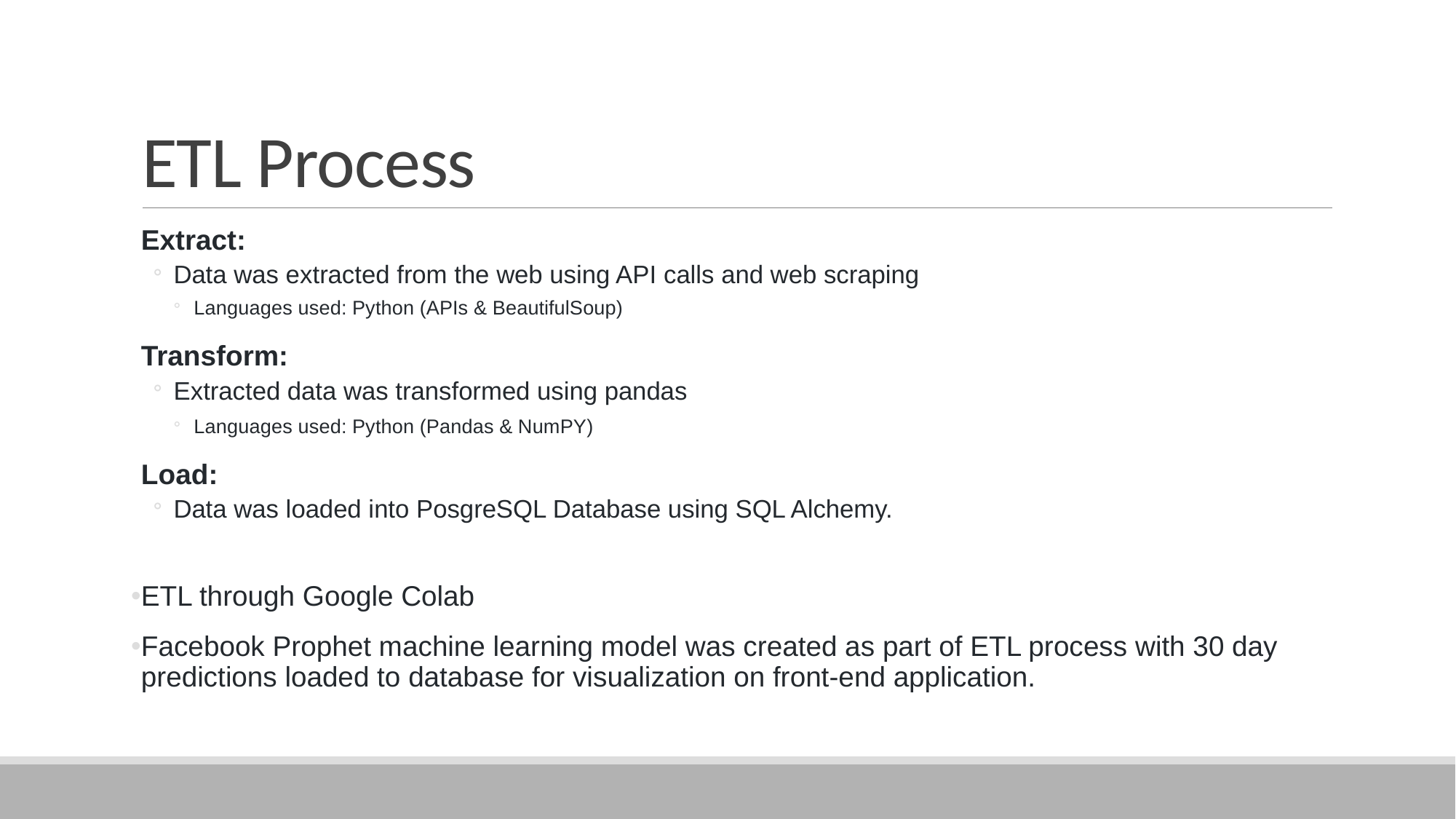

# ETL Process
Extract:
Data was extracted from the web using API calls and web scraping
Languages used: Python (APIs & BeautifulSoup)
Transform:
Extracted data was transformed using pandas
Languages used: Python (Pandas & NumPY)
Load:
Data was loaded into PosgreSQL Database using SQL Alchemy.

ETL through Google Colab
Facebook Prophet machine learning model was created as part of ETL process with 30 day predictions loaded to database for visualization on front-end application.